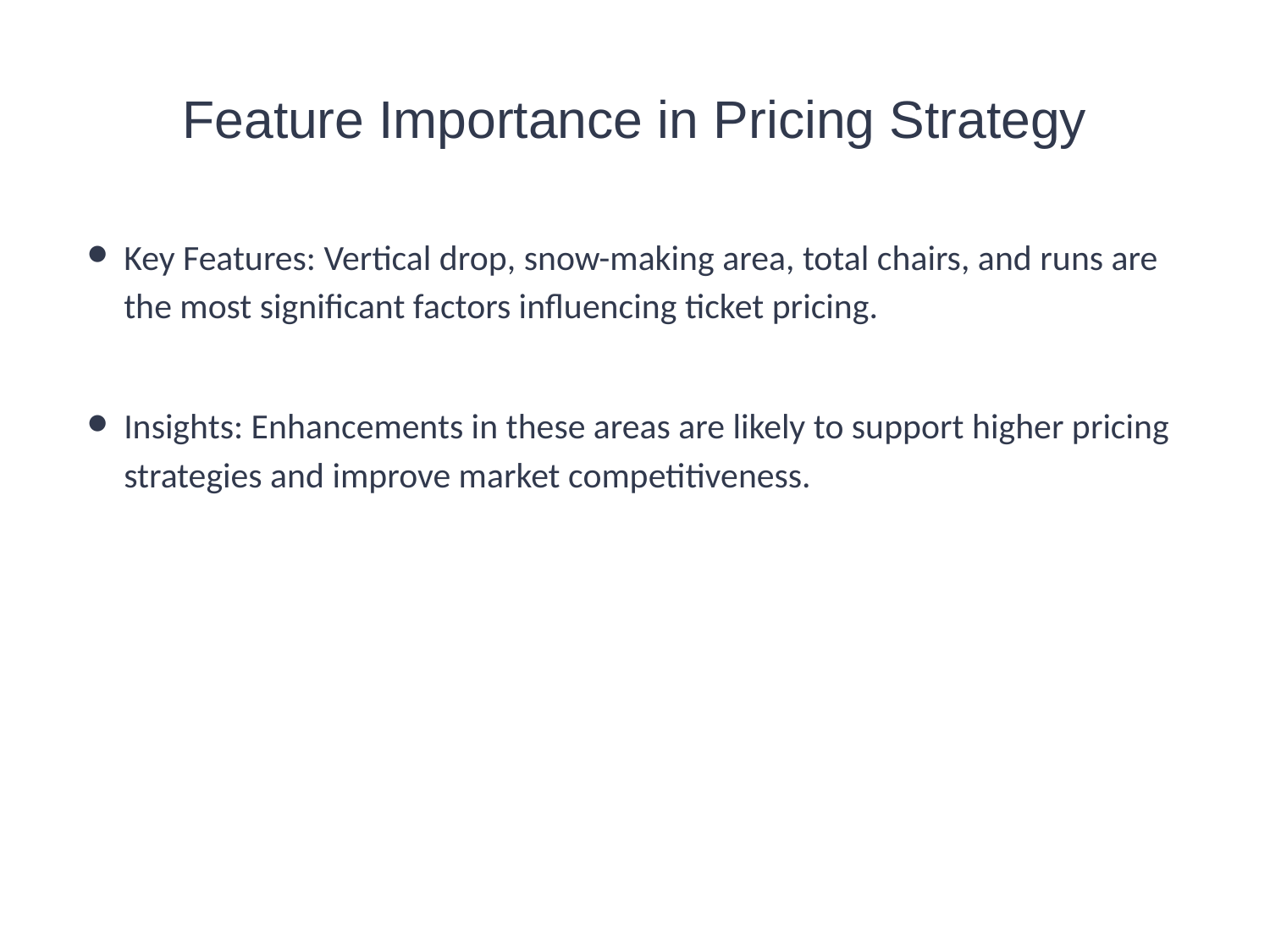

# Feature Importance in Pricing Strategy
Key Features: Vertical drop, snow-making area, total chairs, and runs are the most significant factors influencing ticket pricing.

Insights: Enhancements in these areas are likely to support higher pricing strategies and improve market competitiveness.